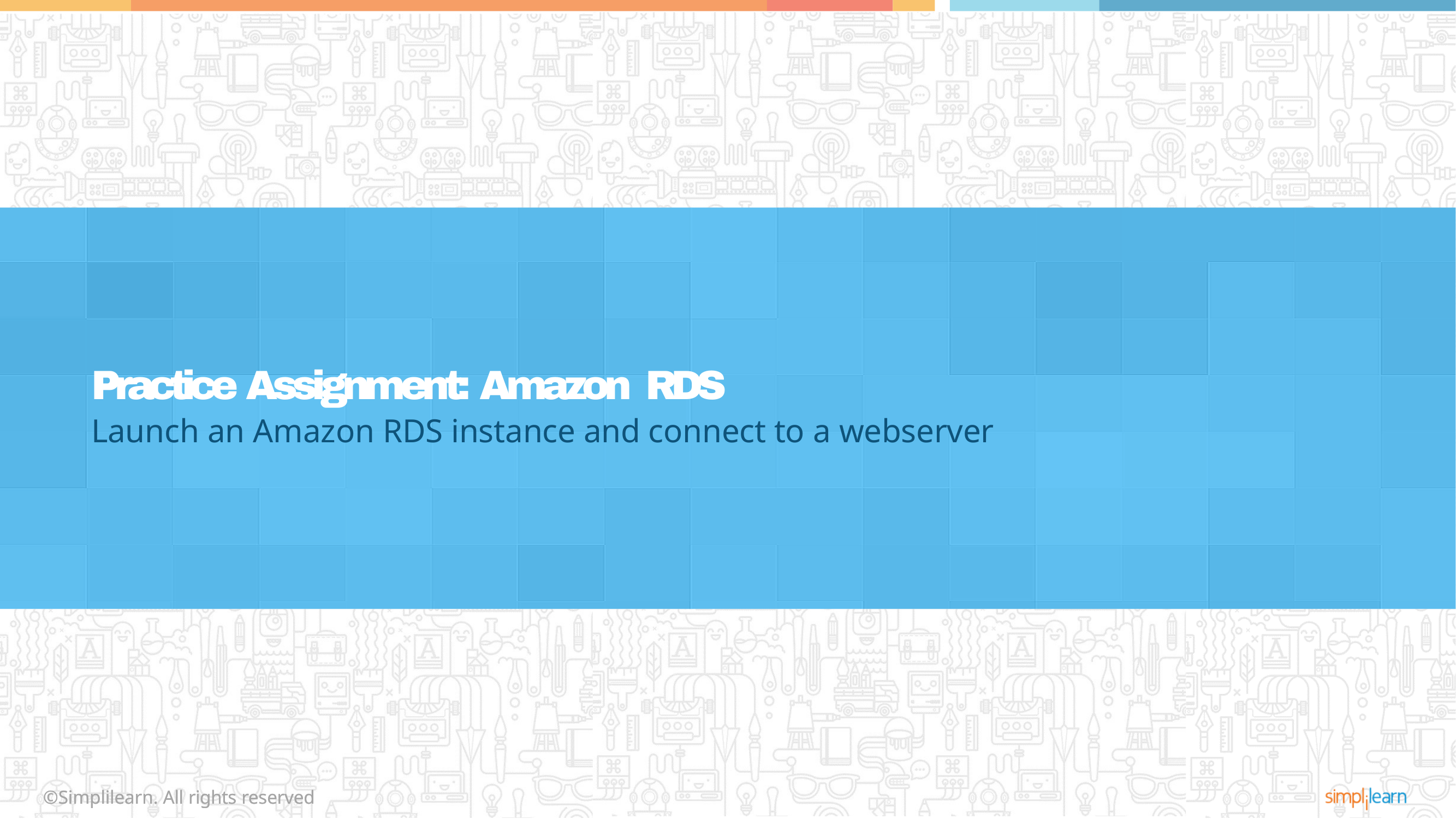

# Practice Assignment: Amazon RDS
Launch an Amazon RDS instance and connect to a webserver

©Simplilearn. All rights reserved
©Simplilearn. All rights reserved
113